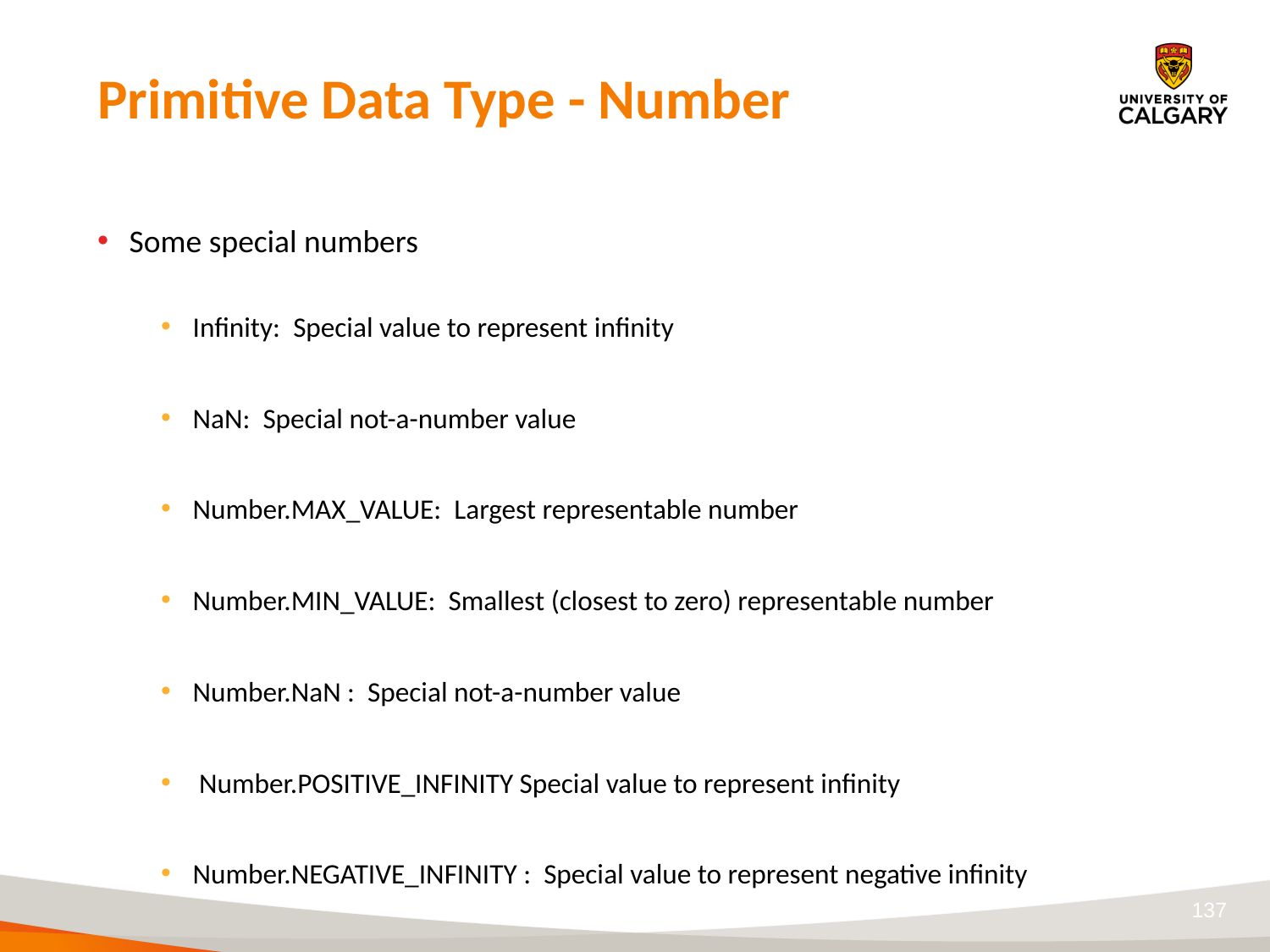

# Primitive Data Type - Number
Some special numbers

Infinity:  Special value to represent infinity

NaN:  Special not-a-number value

Number.MAX_VALUE:  Largest representable number

Number.MIN_VALUE:  Smallest (closest to zero) representable number

Number.NaN :  Special not-a-number value

 Number.POSITIVE_INFINITY Special value to represent infinity

Number.NEGATIVE_INFINITY :  Special value to represent negative infinity
137